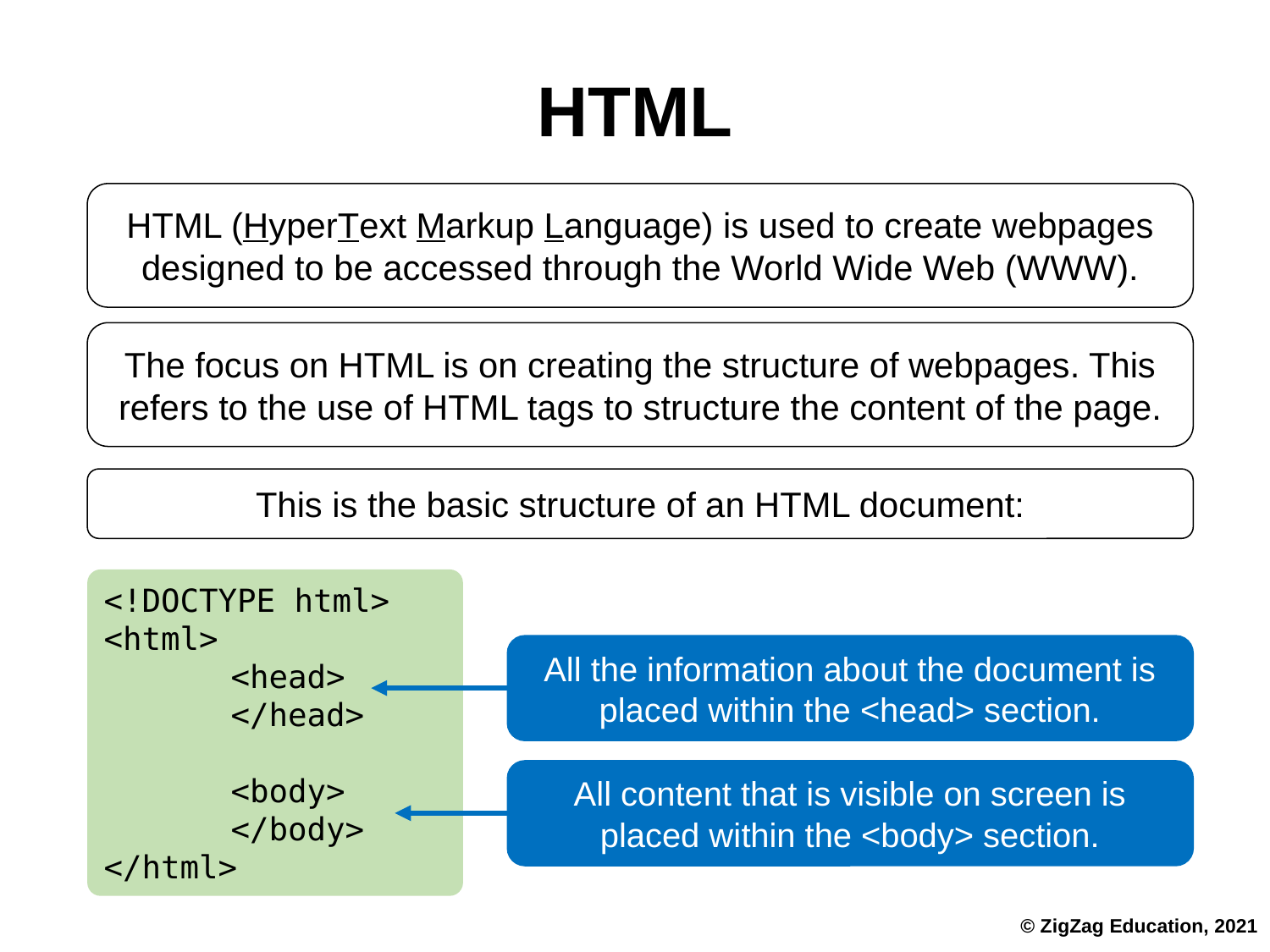

# HTML
HTML (HyperText Markup Language) is used to create webpages designed to be accessed through the World Wide Web (WWW).
The focus on HTML is on creating the structure of webpages. This refers to the use of HTML tags to structure the content of the page.
This is the basic structure of an HTML document:
<!DOCTYPE html>
<html>
	<head>
	</head>

	<body>
	</body>
</html>
All the information about the document is placed within the <head> section.
All content that is visible on screen is placed within the <body> section.
© ZigZag Education, 2021